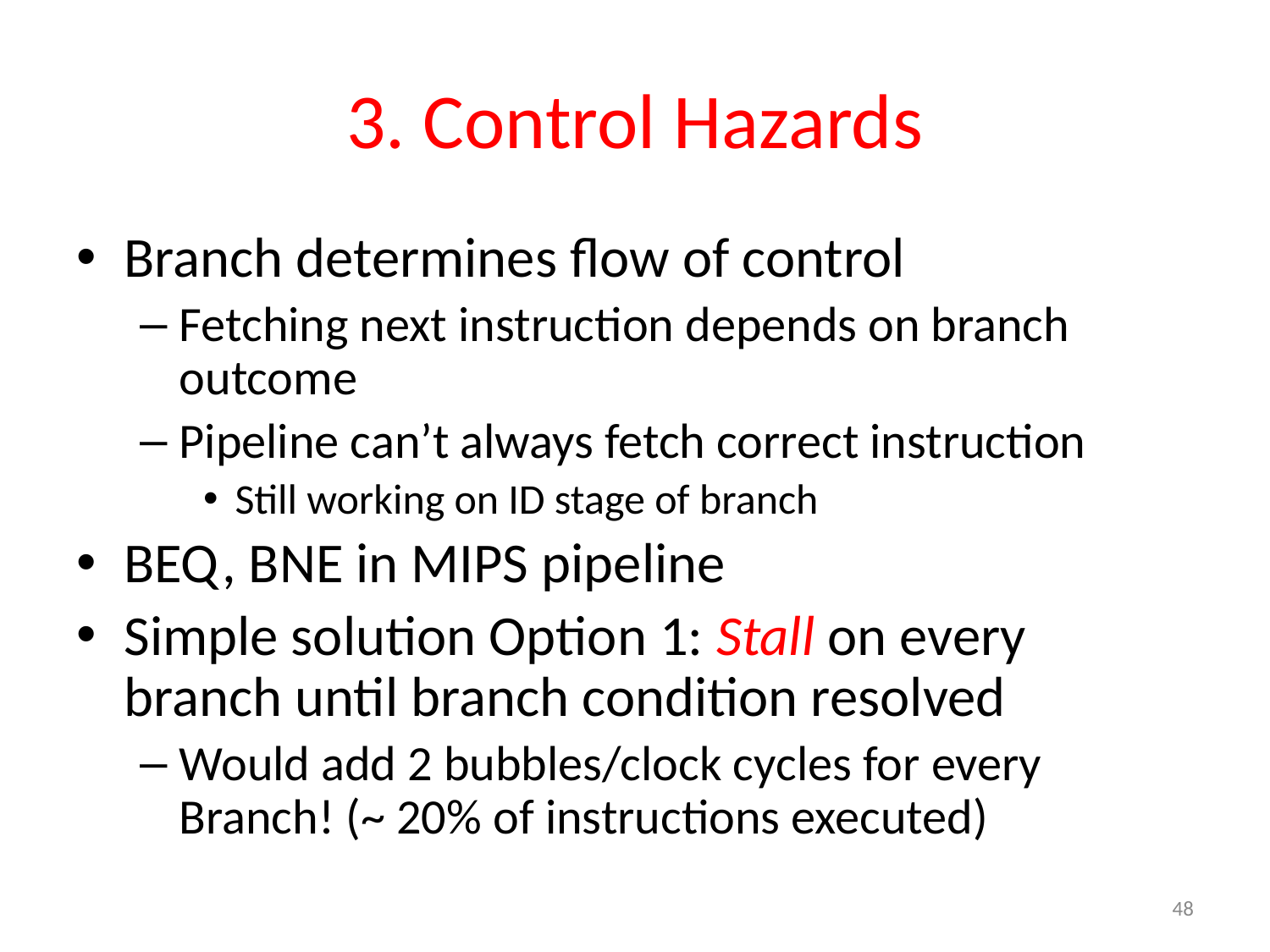

# 3. Control Hazards
Branch determines flow of control
Fetching next instruction depends on branch outcome
Pipeline can’t always fetch correct instruction
Still working on ID stage of branch
BEQ, BNE in MIPS pipeline
Simple solution Option 1: Stall on every branch until branch condition resolved
Would add 2 bubbles/clock cycles for every Branch! (~ 20% of instructions executed)

48